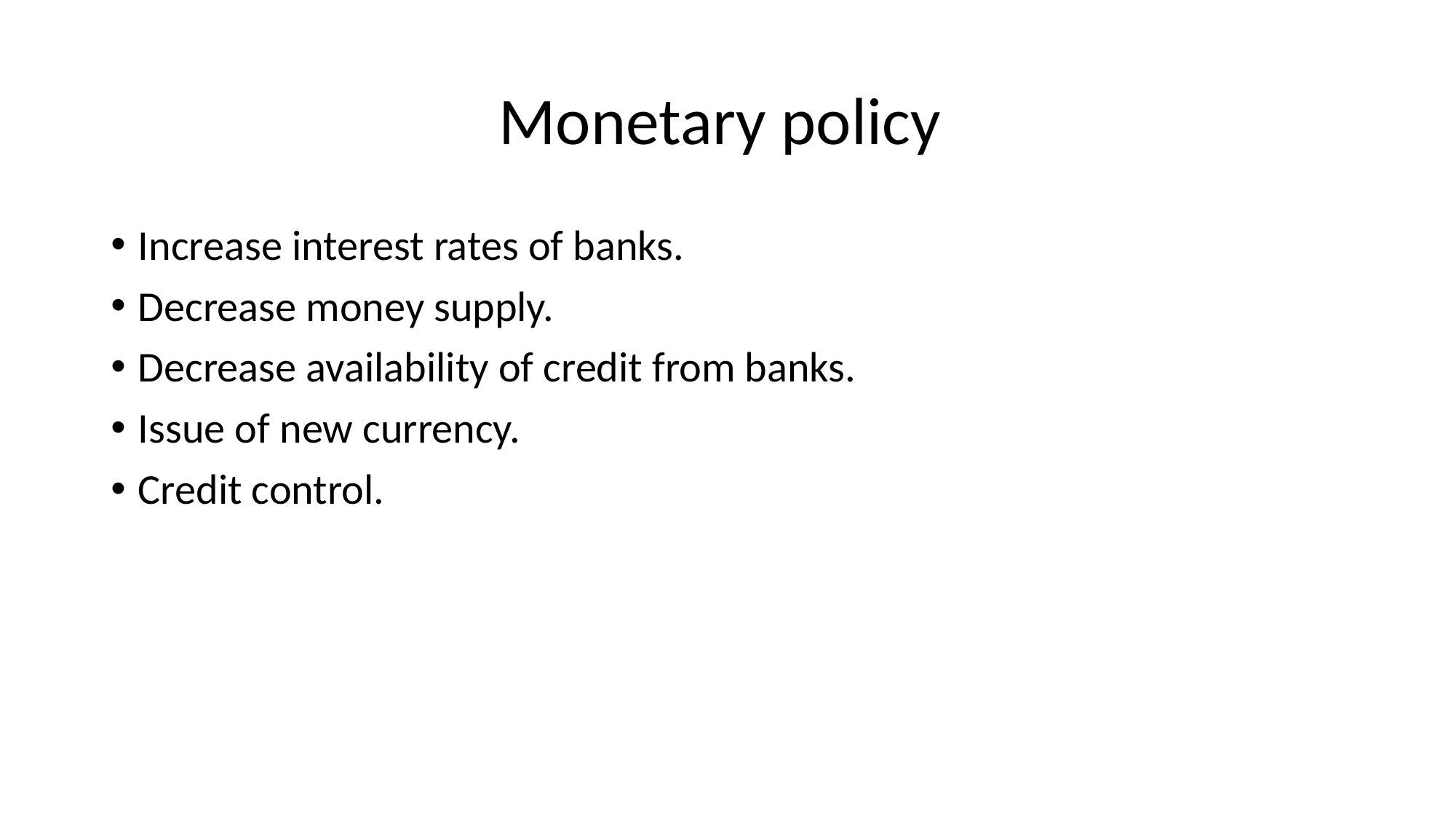

# Monetary policy
Increase interest rates of banks.
Decrease money supply.
Decrease availability of credit from banks.
Issue of new currency.
Credit control.